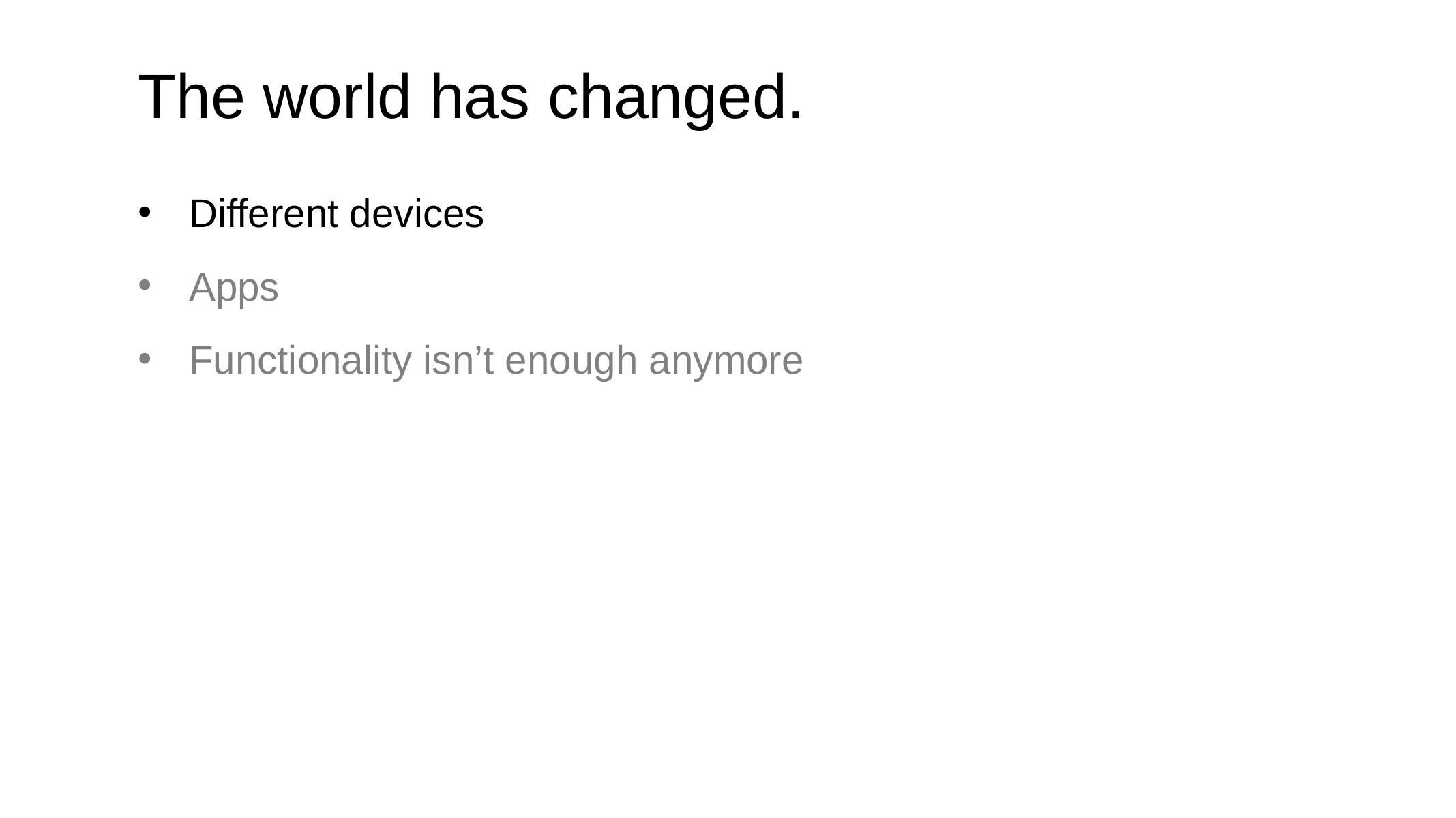

The world has changed.
Different devices
Apps
Functionality isn’t enough anymore